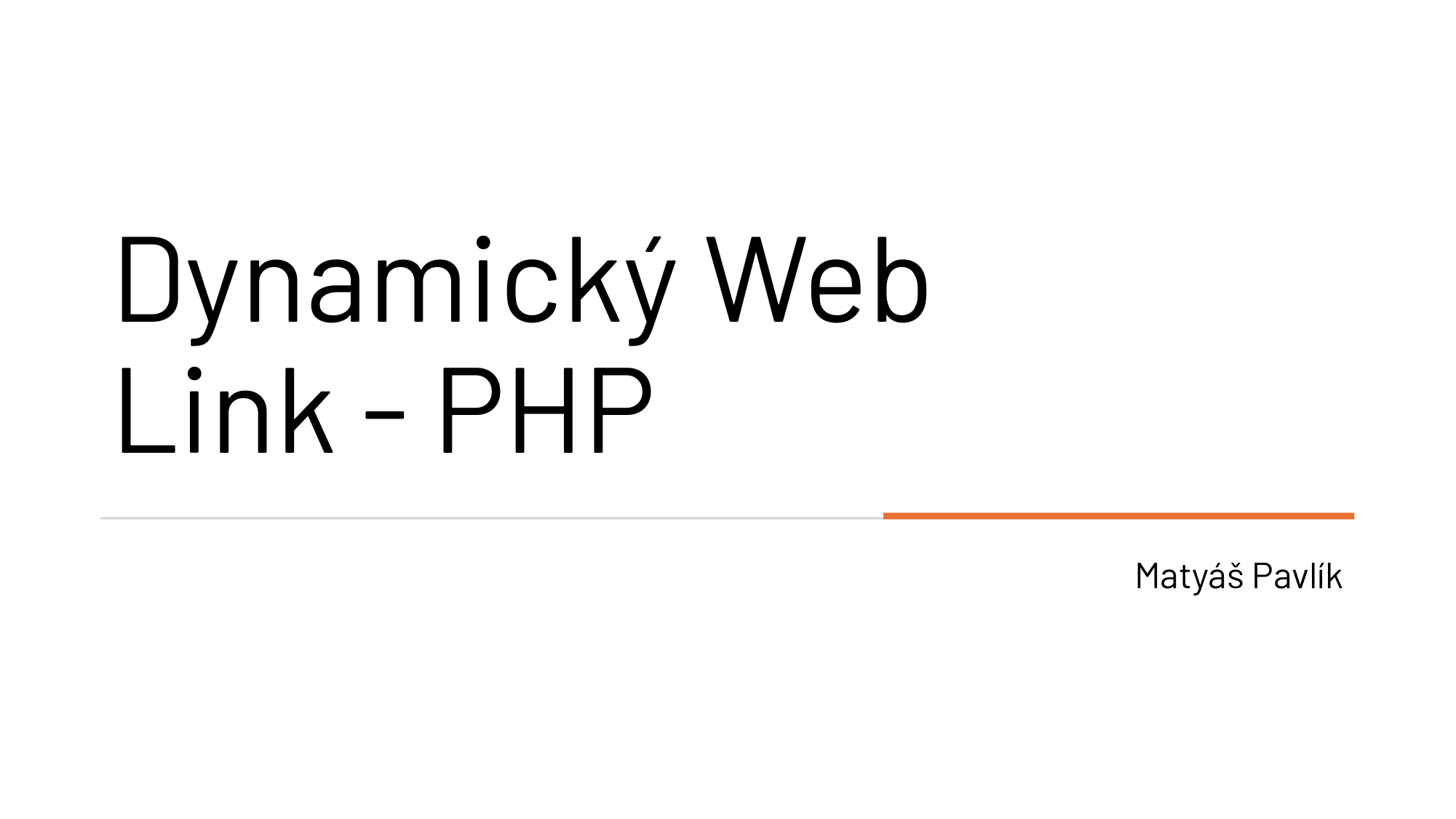

# Dynamický Web Link - PHP

Matyáš Pavlík